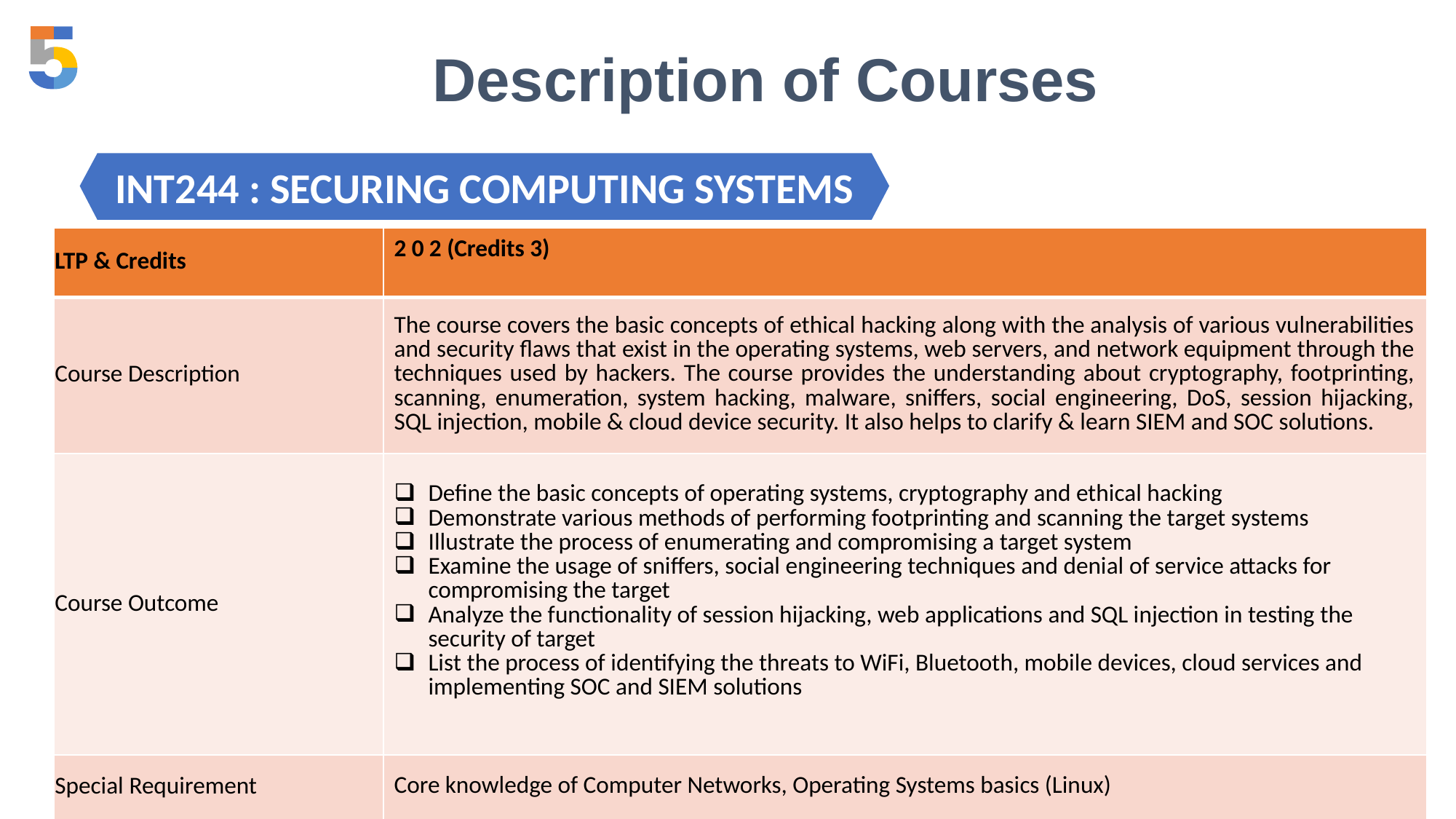

Description of Courses
INT244 : SECURING COMPUTING SYSTEMS
| LTP & Credits | 2 0 2 (Credits 3) |
| --- | --- |
| Course Description | The course covers the basic concepts of ethical hacking along with the analysis of various vulnerabilities and security flaws that exist in the operating systems, web servers, and network equipment through the techniques used by hackers. The course provides the understanding about cryptography, footprinting, scanning, enumeration, system hacking, malware, sniffers, social engineering, DoS, session hijacking, SQL injection, mobile & cloud device security. It also helps to clarify & learn SIEM and SOC solutions. |
| Course Outcome | Define the basic concepts of operating systems, cryptography and ethical hacking Demonstrate various methods of performing footprinting and scanning the target systems Illustrate the process of enumerating and compromising a target system Examine the usage of sniffers, social engineering techniques and denial of service attacks for compromising the target Analyze the functionality of session hijacking, web applications and SQL injection in testing the security of target List the process of identifying the threats to WiFi, Bluetooth, mobile devices, cloud services and implementing SOC and SIEM solutions |
| Special Requirement | Core knowledge of Computer Networks, Operating Systems basics (Linux) |